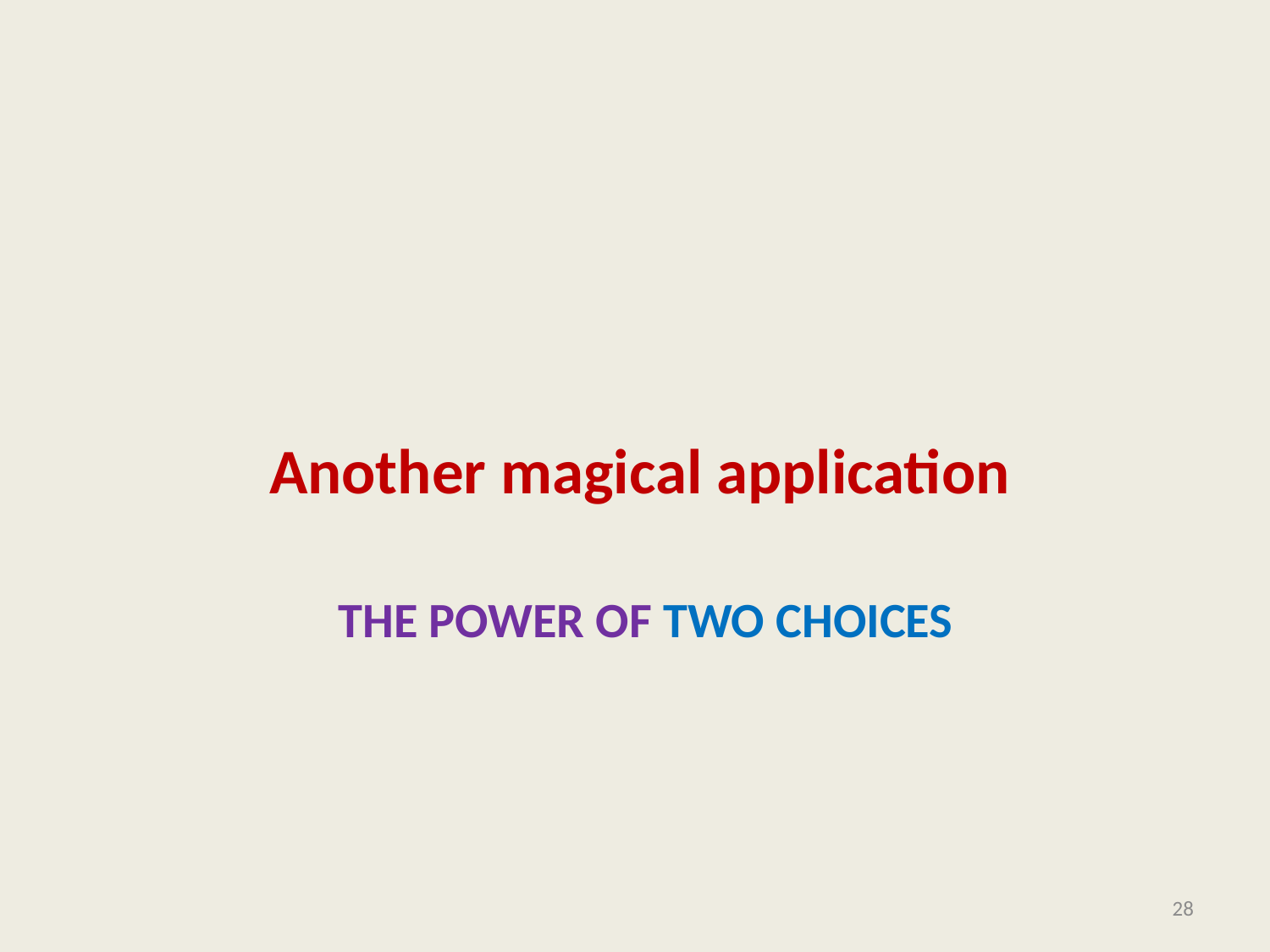

Another magical application

# The Power of two choices
28